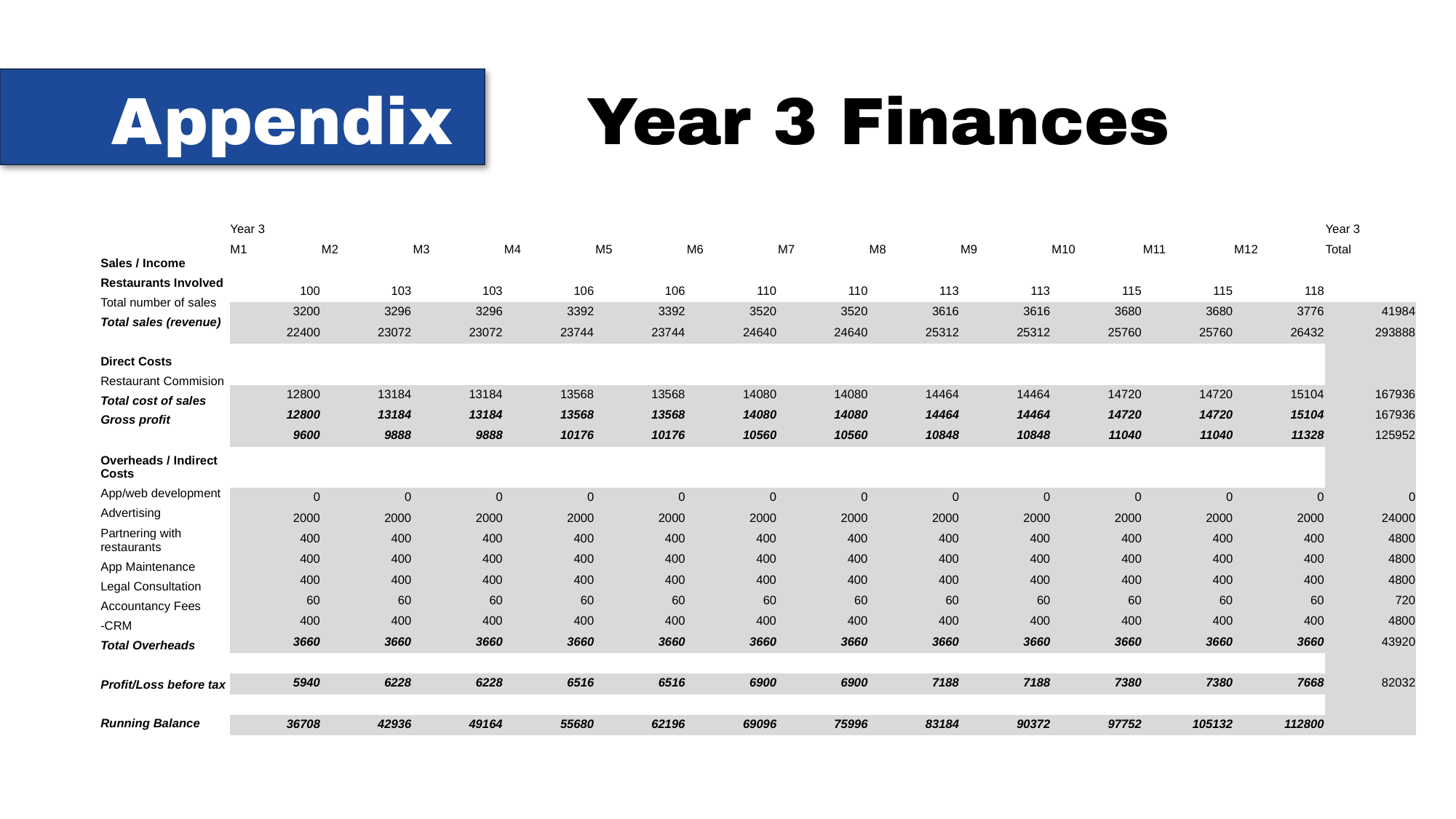

# Appendix      Year 3 Finances

|  |
| --- |
|  |
| Sales / Income |
| Restaurants Involved |
| Total number of sales |
| Total sales (revenue) |
|  |
| Direct Costs |
| Restaurant Commision |
| Total cost of sales |
| Gross profit |
|  |
| Overheads / Indirect Costs |
| App/web development |
| Advertising |
| Partnering with restaurants |
| App Maintenance |
| Legal Consultation |
| Accountancy Fees |
| -CRM |
| Total Overheads |
|  |
| Profit/Loss before tax |
|  |
| Running Balance |
| Year 3 |  |  |  |  |  |  |  |  |  |  |  | Year 3 |
| --- | --- | --- | --- | --- | --- | --- | --- | --- | --- | --- | --- | --- |
| M1 | M2 | M3 | M4 | M5 | M6 | M7 | M8 | M9 | M10 | M11 | M12 | Total |
|  |  |  |  |  |  |  |  |  |  |  |  |  |
| 100 | 103 | 103 | 106 | 106 | 110 | 110 | 113 | 113 | 115 | 115 | 118 |  |
| 3200 | 3296 | 3296 | 3392 | 3392 | 3520 | 3520 | 3616 | 3616 | 3680 | 3680 | 3776 | 41984 |
| 22400 | 23072 | 23072 | 23744 | 23744 | 24640 | 24640 | 25312 | 25312 | 25760 | 25760 | 26432 | 293888 |
|  |  |  |  |  |  |  |  |  |  |  |  |  |
|  |  |  |  |  |  |  |  |  |  |  |  |  |
| 12800 | 13184 | 13184 | 13568 | 13568 | 14080 | 14080 | 14464 | 14464 | 14720 | 14720 | 15104 | 167936 |
| 12800 | 13184 | 13184 | 13568 | 13568 | 14080 | 14080 | 14464 | 14464 | 14720 | 14720 | 15104 | 167936 |
| 9600 | 9888 | 9888 | 10176 | 10176 | 10560 | 10560 | 10848 | 10848 | 11040 | 11040 | 11328 | 125952 |
|  |  |  |  |  |  |  |  |  |  |  |  |  |
|  |  |  |  |  |  |  |  |  |  |  |  |  |
| 0 | 0 | 0 | 0 | 0 | 0 | 0 | 0 | 0 | 0 | 0 | 0 | 0 |
| 2000 | 2000 | 2000 | 2000 | 2000 | 2000 | 2000 | 2000 | 2000 | 2000 | 2000 | 2000 | 24000 |
| 400 | 400 | 400 | 400 | 400 | 400 | 400 | 400 | 400 | 400 | 400 | 400 | 4800 |
| 400 | 400 | 400 | 400 | 400 | 400 | 400 | 400 | 400 | 400 | 400 | 400 | 4800 |
| 400 | 400 | 400 | 400 | 400 | 400 | 400 | 400 | 400 | 400 | 400 | 400 | 4800 |
| 60 | 60 | 60 | 60 | 60 | 60 | 60 | 60 | 60 | 60 | 60 | 60 | 720 |
| 400 | 400 | 400 | 400 | 400 | 400 | 400 | 400 | 400 | 400 | 400 | 400 | 4800 |
| 3660 | 3660 | 3660 | 3660 | 3660 | 3660 | 3660 | 3660 | 3660 | 3660 | 3660 | 3660 | 43920 |
|  |  |  |  |  |  |  |  |  |  |  |  |  |
| 5940 | 6228 | 6228 | 6516 | 6516 | 6900 | 6900 | 7188 | 7188 | 7380 | 7380 | 7668 | 82032 |
|  |  |  |  |  |  |  |  |  |  |  |  |  |
| 36708 | 42936 | 49164 | 55680 | 62196 | 69096 | 75996 | 83184 | 90372 | 97752 | 105132 | 112800 |  |